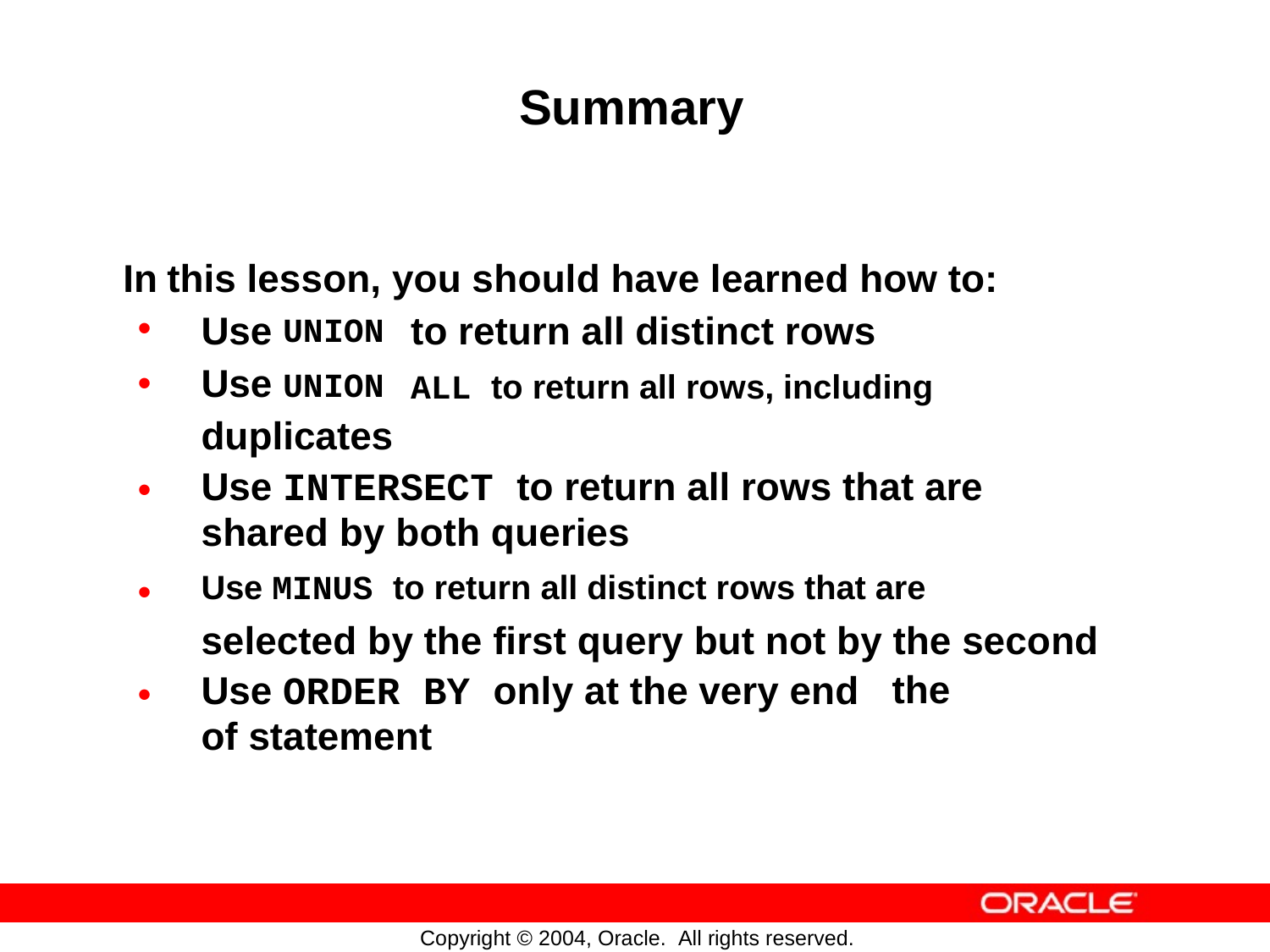

Summary
In
•
•
this lesson, you should have learned how to:
Use
Use
to return all distinct rows
ALL to return all rows, including
UNION
UNION
duplicates
Use INTERSECT to return all rows that are shared by both queries
Use MINUS to return all distinct rows that are
•
•
selected by the first query but not by
Use ORDER BY only at the very end of statement
the
the
second
•

Copyright © 2004, Oracle.  All rights reserved.